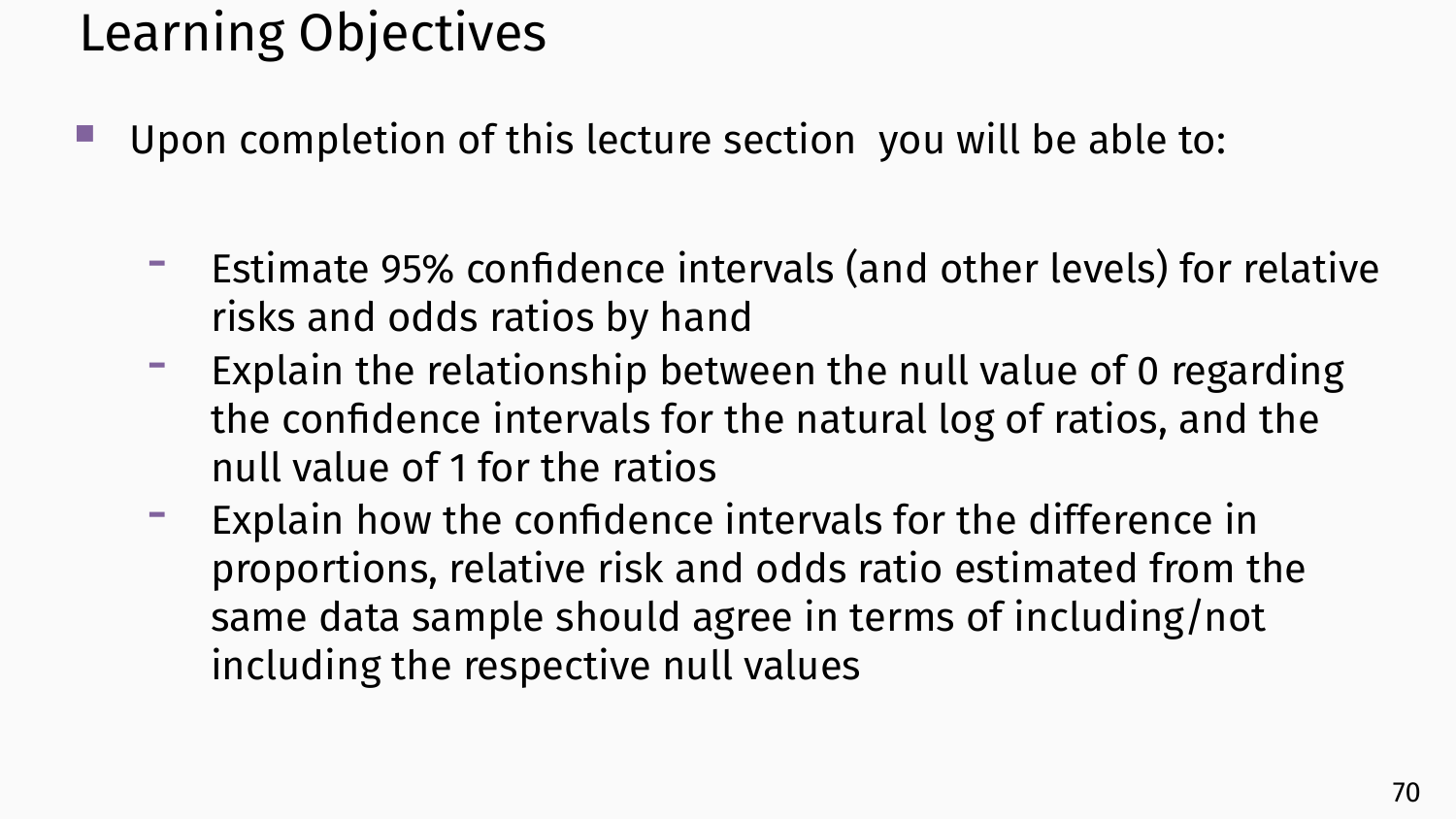

# Learning Objectives
Upon completion of this lecture section  you will be able to:

Estimate 95% confidence intervals (and other levels) for relative risks and odds ratios by hand
Explain the relationship between the null value of 0 regarding the confidence intervals for the natural log of ratios, and the null value of 1 for the ratios
Explain how the confidence intervals for the difference in proportions, relative risk and odds ratio estimated from the same data sample should agree in terms of including/not including the respective null values

70